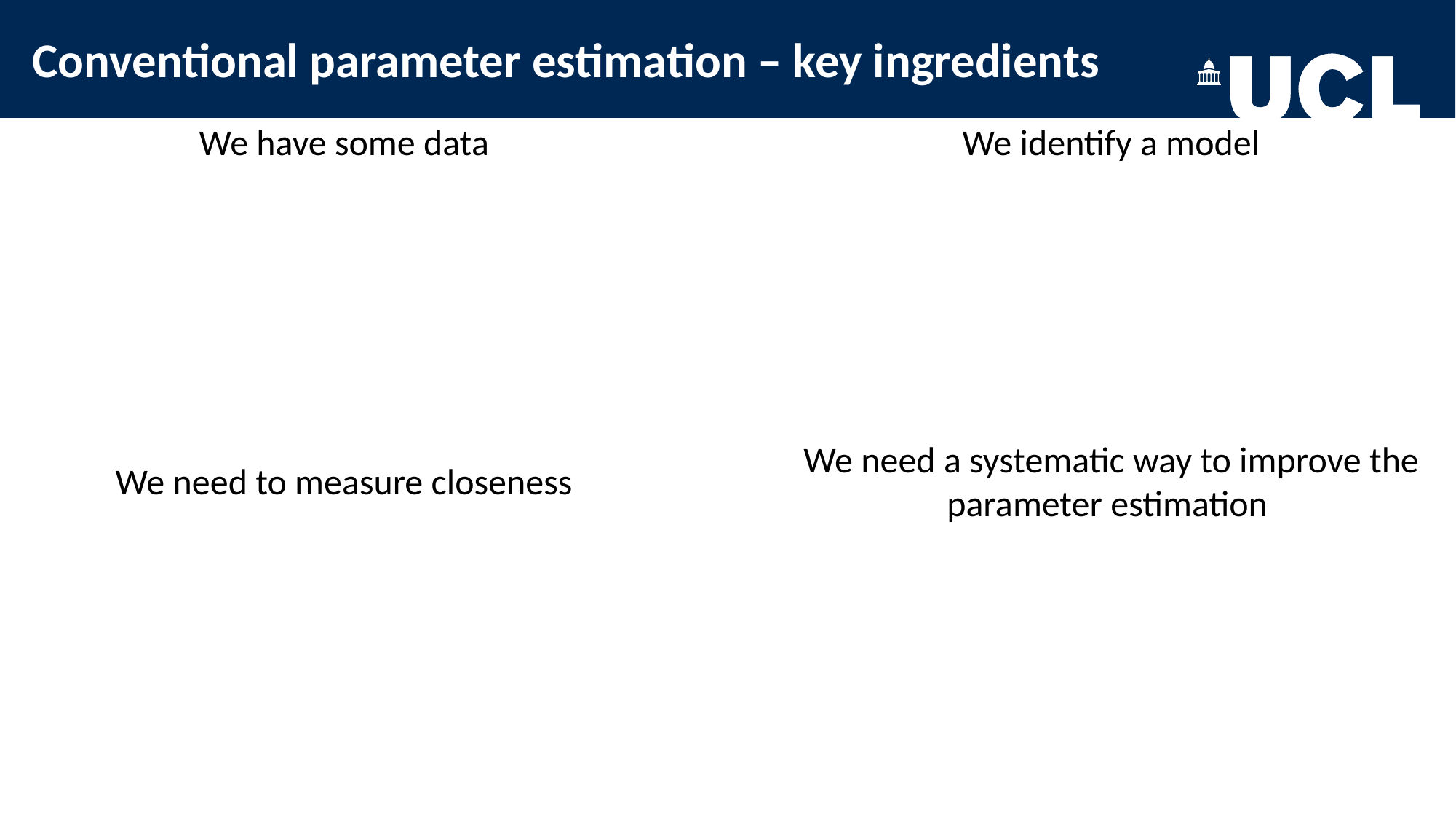

Conventional parameter estimation – key ingredients
We have some data
We identify a model
We need a systematic way to improve the parameter estimation
We need to measure closeness